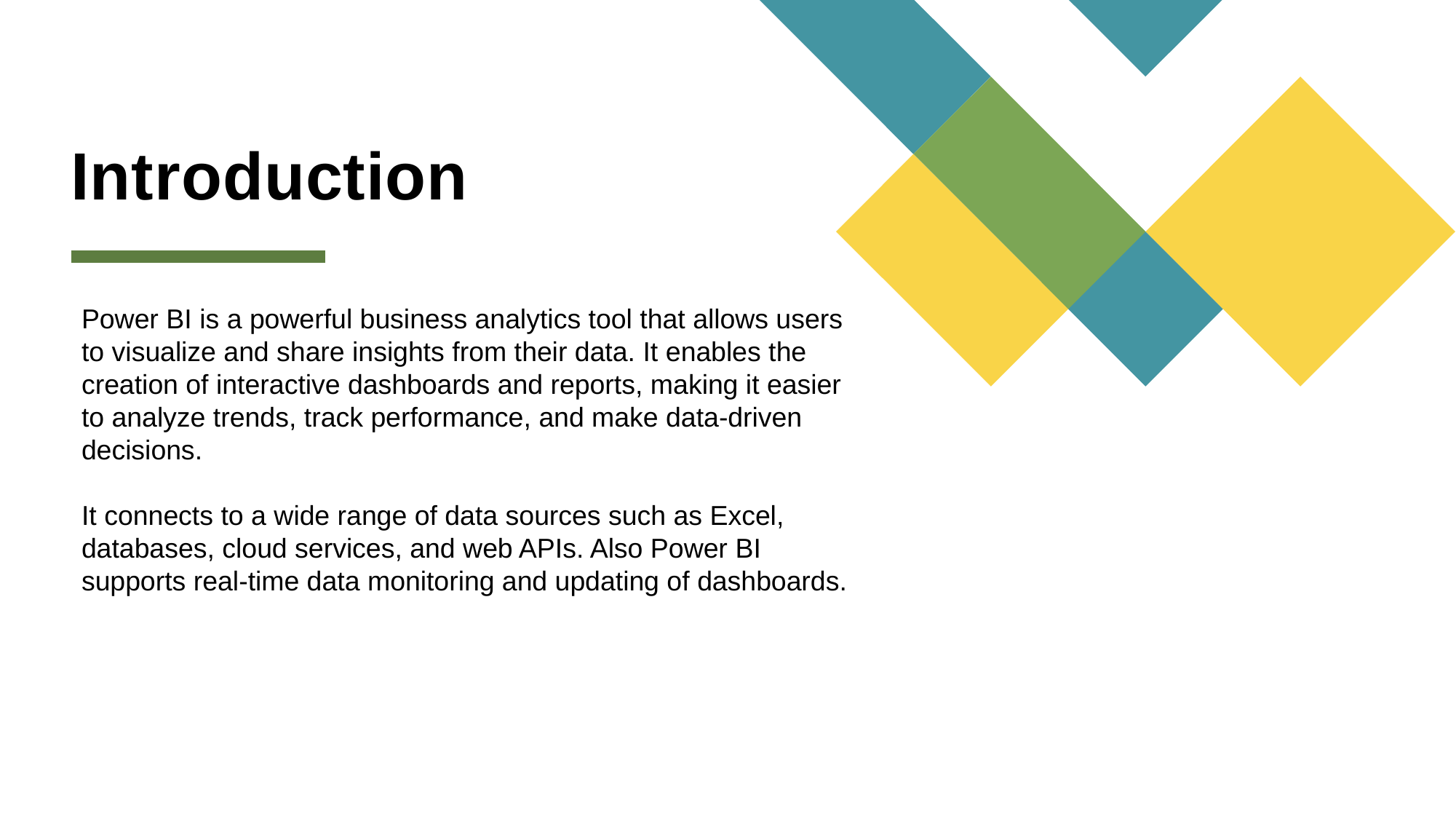

# Introduction
Power BI is a powerful business analytics tool that allows users to visualize and share insights from their data. It enables the creation of interactive dashboards and reports, making it easier to analyze trends, track performance, and make data-driven decisions.

It connects to a wide range of data sources such as Excel, databases, cloud services, and web APIs. Also Power BI supports real-time data monitoring and updating of dashboards.